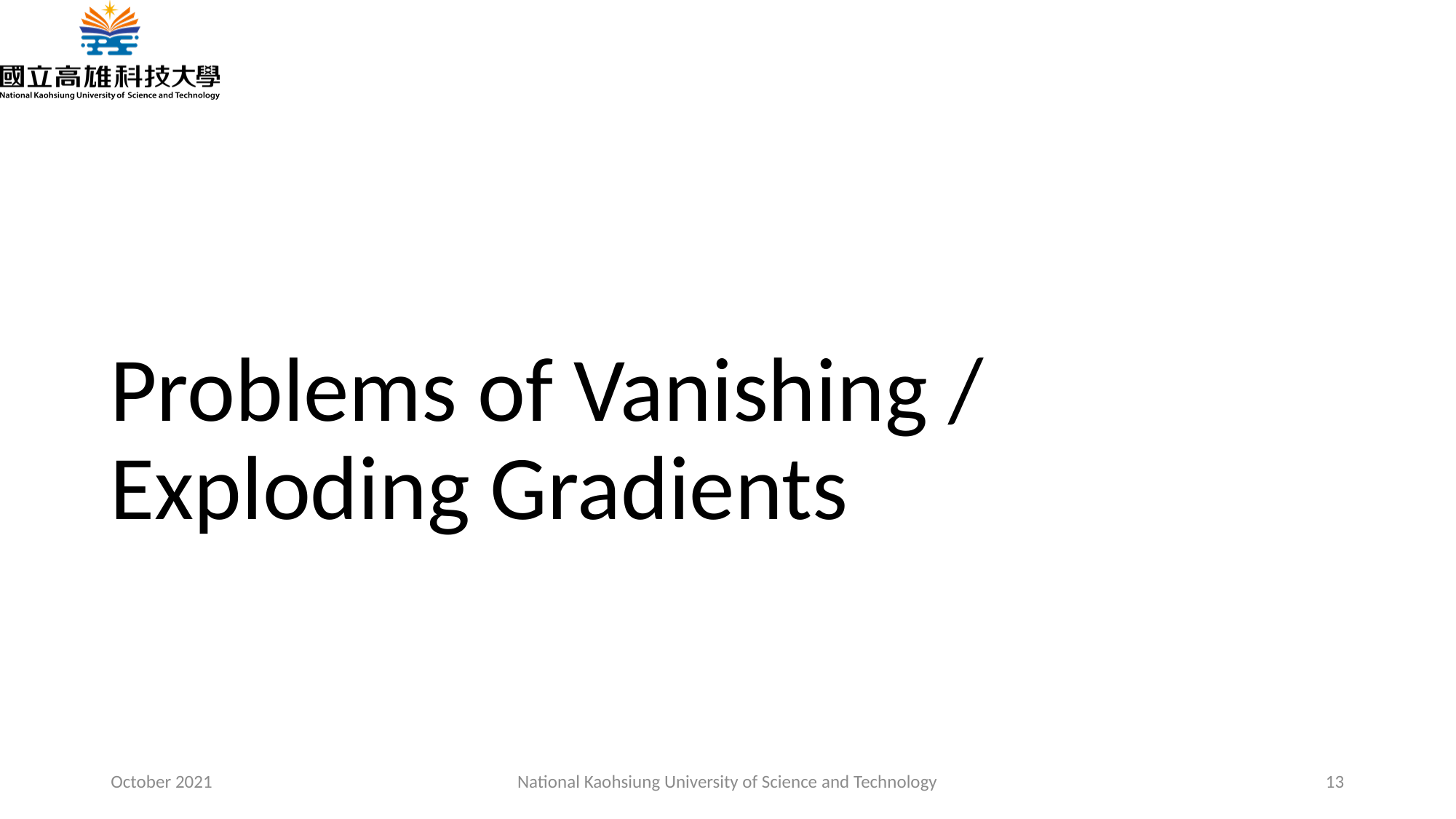

# Problems of Vanishing / Exploding Gradients

October 2021
National Kaohsiung University of Science and Technology
13